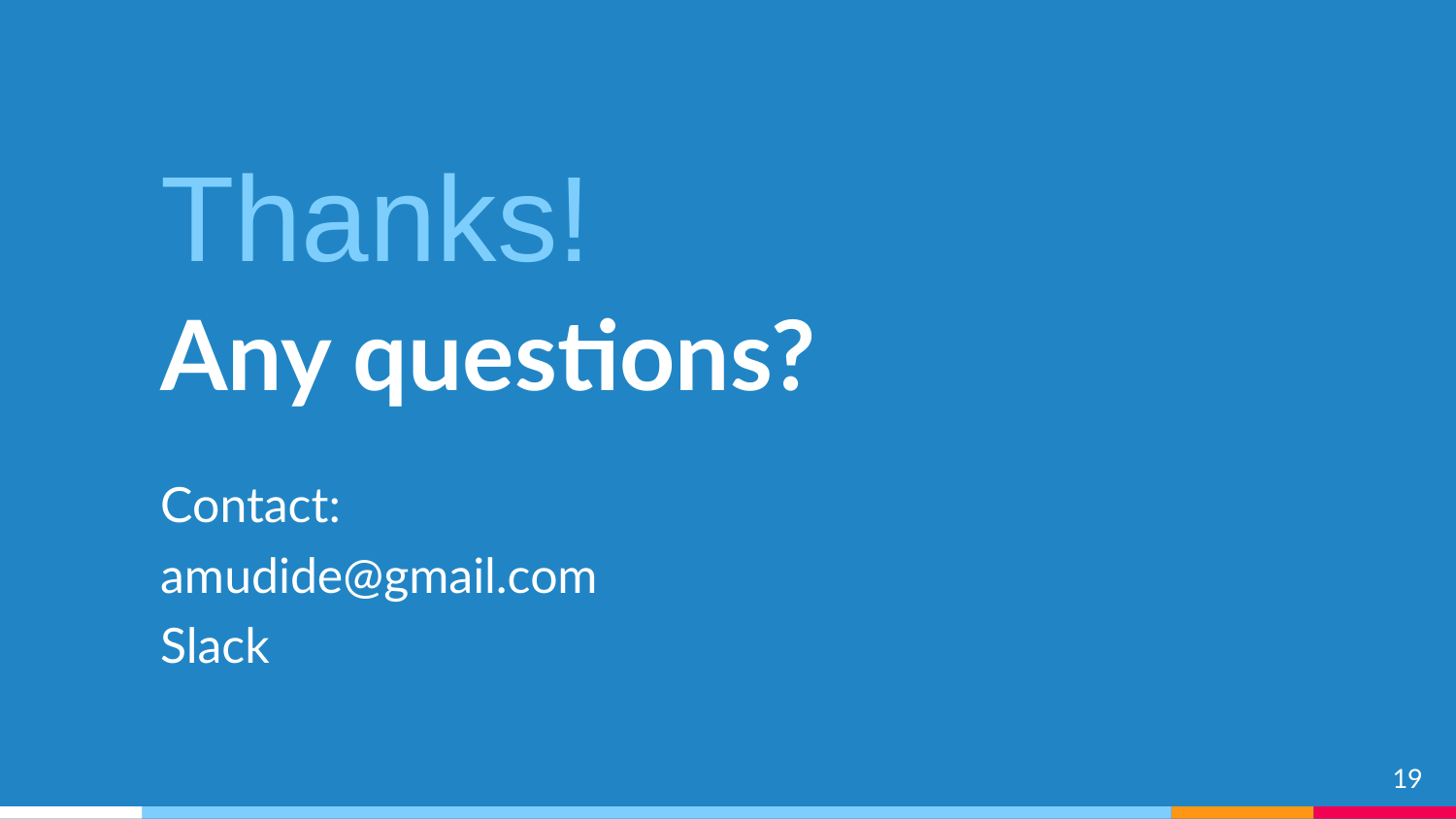

Thanks!
Any questions?
Contact:
amudide@gmail.com
Slack
19